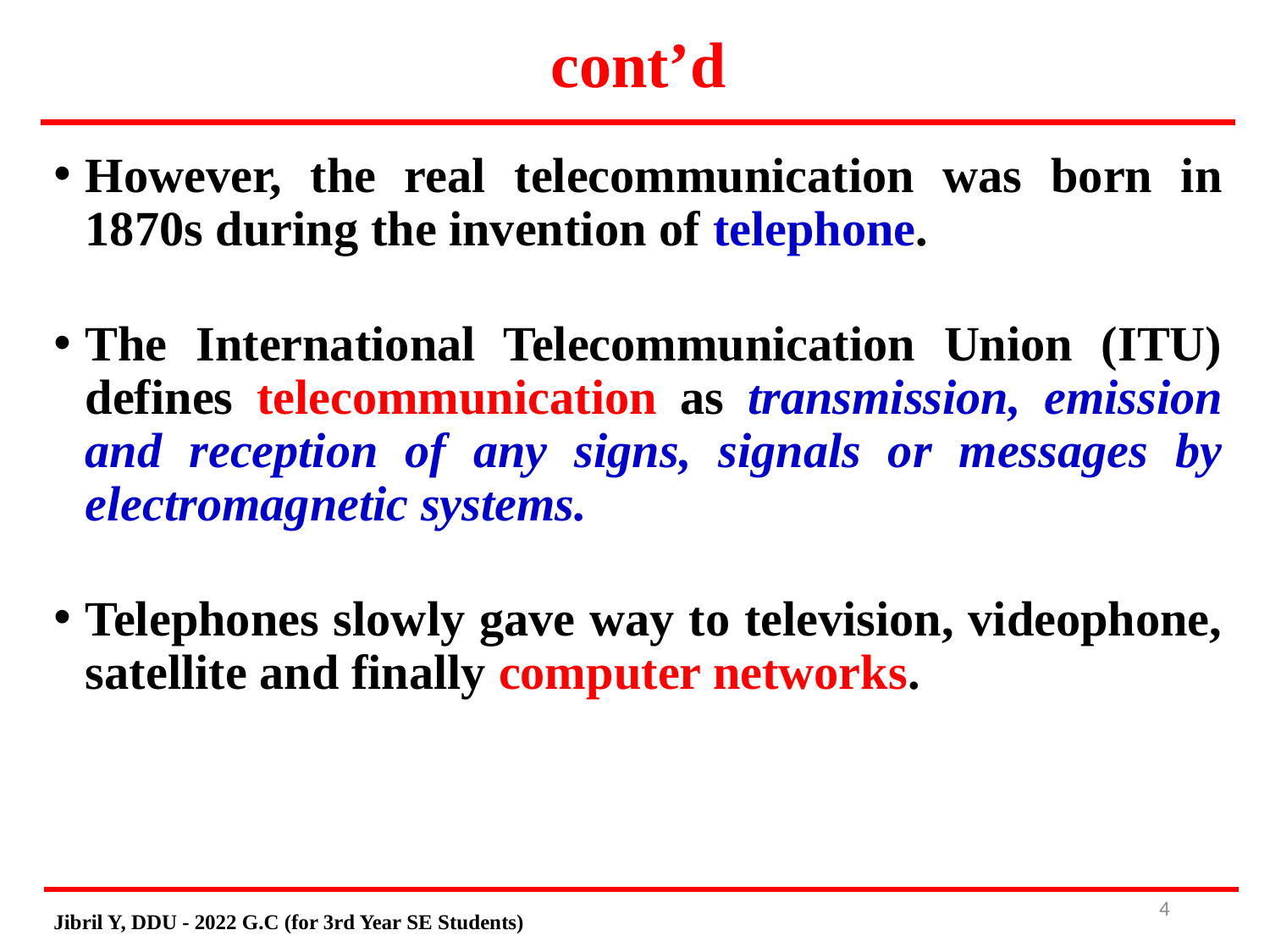

# cont’d
However, the real telecommunication was born in 1870s during the invention of telephone.

The International Telecommunication Union (ITU) defines telecommunication as transmission, emission and reception of any signs, signals or messages by electromagnetic systems.

Telephones slowly gave way to television, videophone, satellite and finally computer networks.
4
Jibril Y, DDU - 2022 G.C (for 3rd Year SE Students)